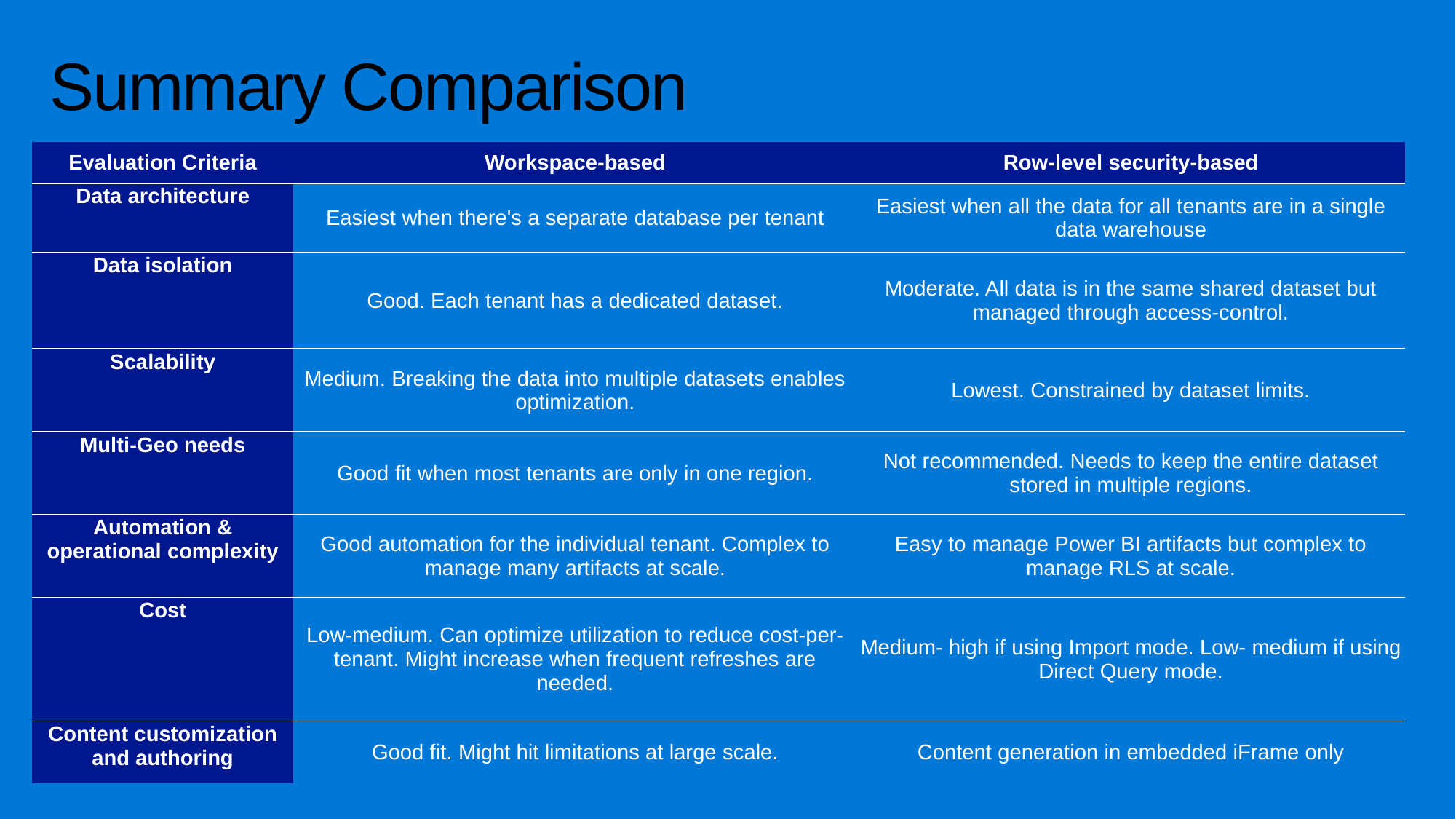

# Summary Comparison
| Evaluation Criteria | Workspace-based | Row-level security-based |
| --- | --- | --- |
| Data architecture | Easiest when there's a separate database per tenant | Easiest when all the data for all tenants are in a single data warehouse |
| Data isolation | Good. Each tenant has a dedicated dataset. | Moderate. All data is in the same shared dataset but managed through access-control. |
| Scalability | Medium. Breaking the data into multiple datasets enables optimization. | Lowest. Constrained by dataset limits. |
| Multi-Geo needs | Good fit when most tenants are only in one region. | Not recommended. Needs to keep the entire dataset stored in multiple regions. |
| Automation & operational complexity | Good automation for the individual tenant. Complex to manage many artifacts at scale. | Easy to manage Power BI artifacts but complex to manage RLS at scale. |
| Cost | Low-medium. Can optimize utilization to reduce cost-per-tenant. Might increase when frequent refreshes are needed. | Medium- high if using Import mode. Low- medium if using Direct Query mode. |
| Content customization and authoring | Good fit. Might hit limitations at large scale. | Content generation in embedded iFrame only |